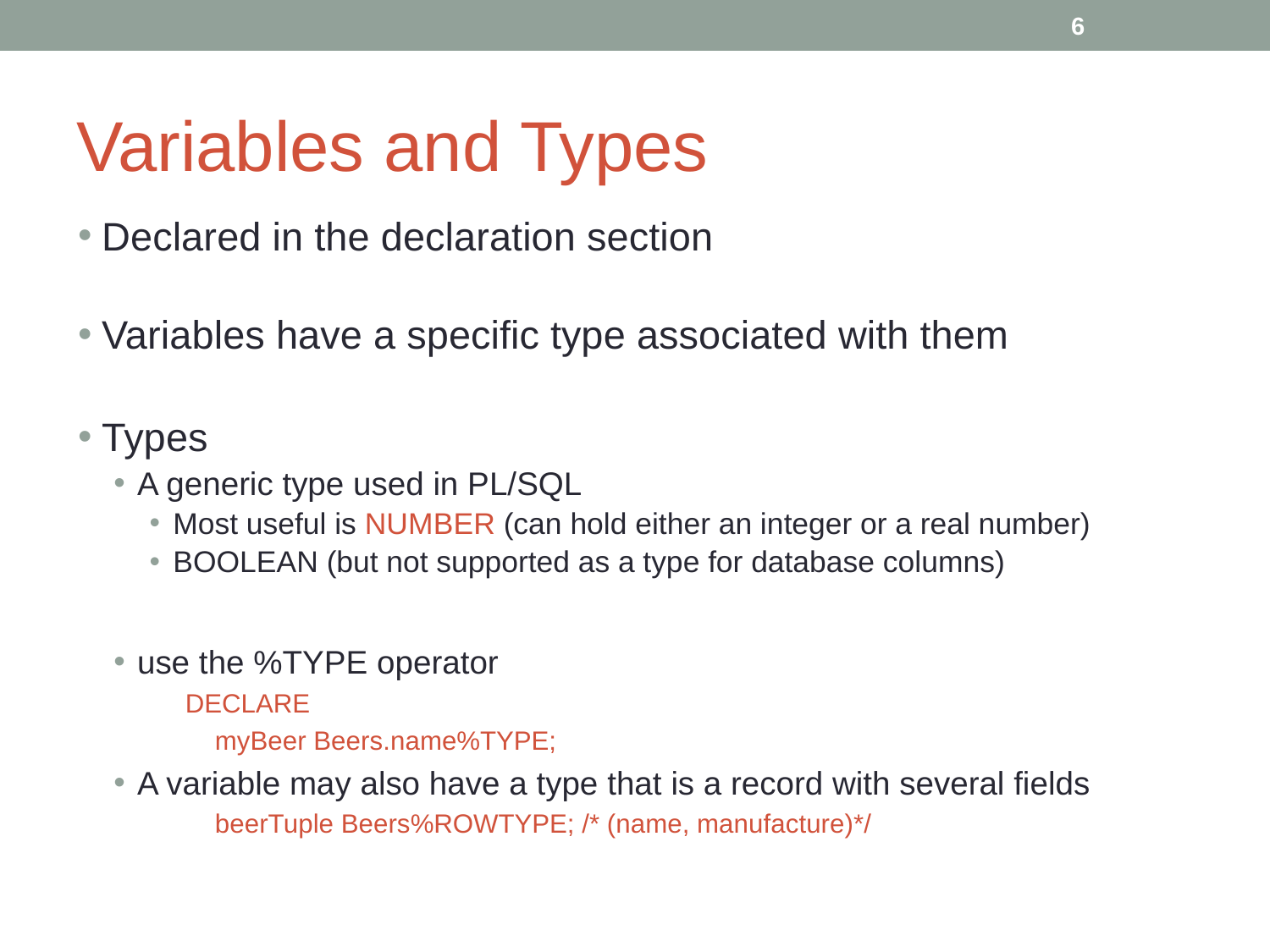

6
# Variables and Types
Declared in the declaration section

Variables have a specific type associated with them

Types
A generic type used in PL/SQL
Most useful is NUMBER (can hold either an integer or a real number)
BOOLEAN (but not supported as a type for database columns)

use the %TYPE operator
DECLARE
myBeer Beers.name%TYPE;
A variable may also have a type that is a record with several fields
beerTuple Beers%ROWTYPE; /* (name, manufacture)*/